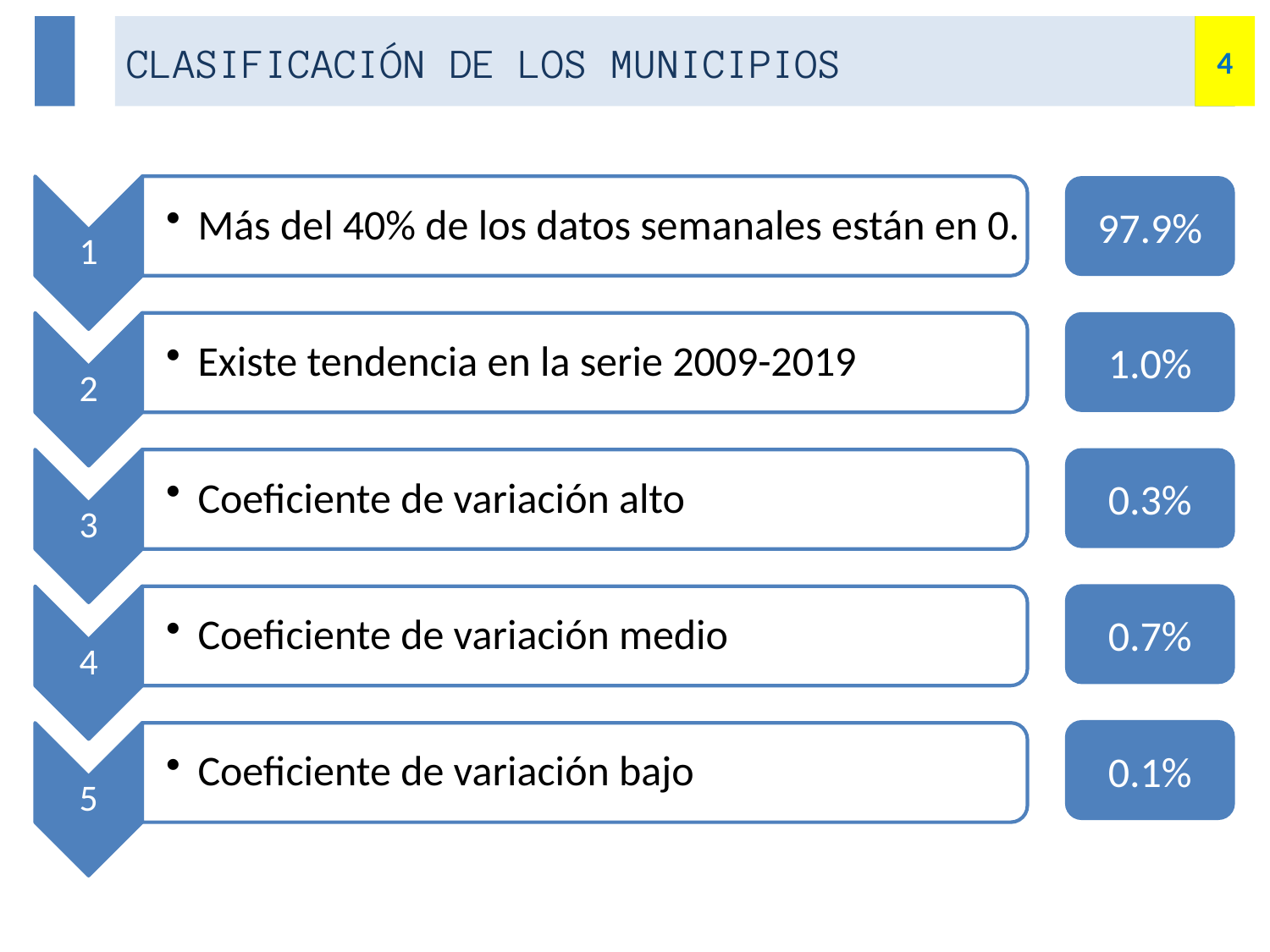

# CLASIFICACIÓN DE LOS MUNICIPIOS
4
4
1
Más del 40% de los datos semanales están en 0.
2
Existe tendencia en la serie 2009-2019
3
Coeficiente de variación alto
4
Coeficiente de variación medio
5
Coeficiente de variación bajo
97.9%
1.0%
0.3%
0.7%
0.1%